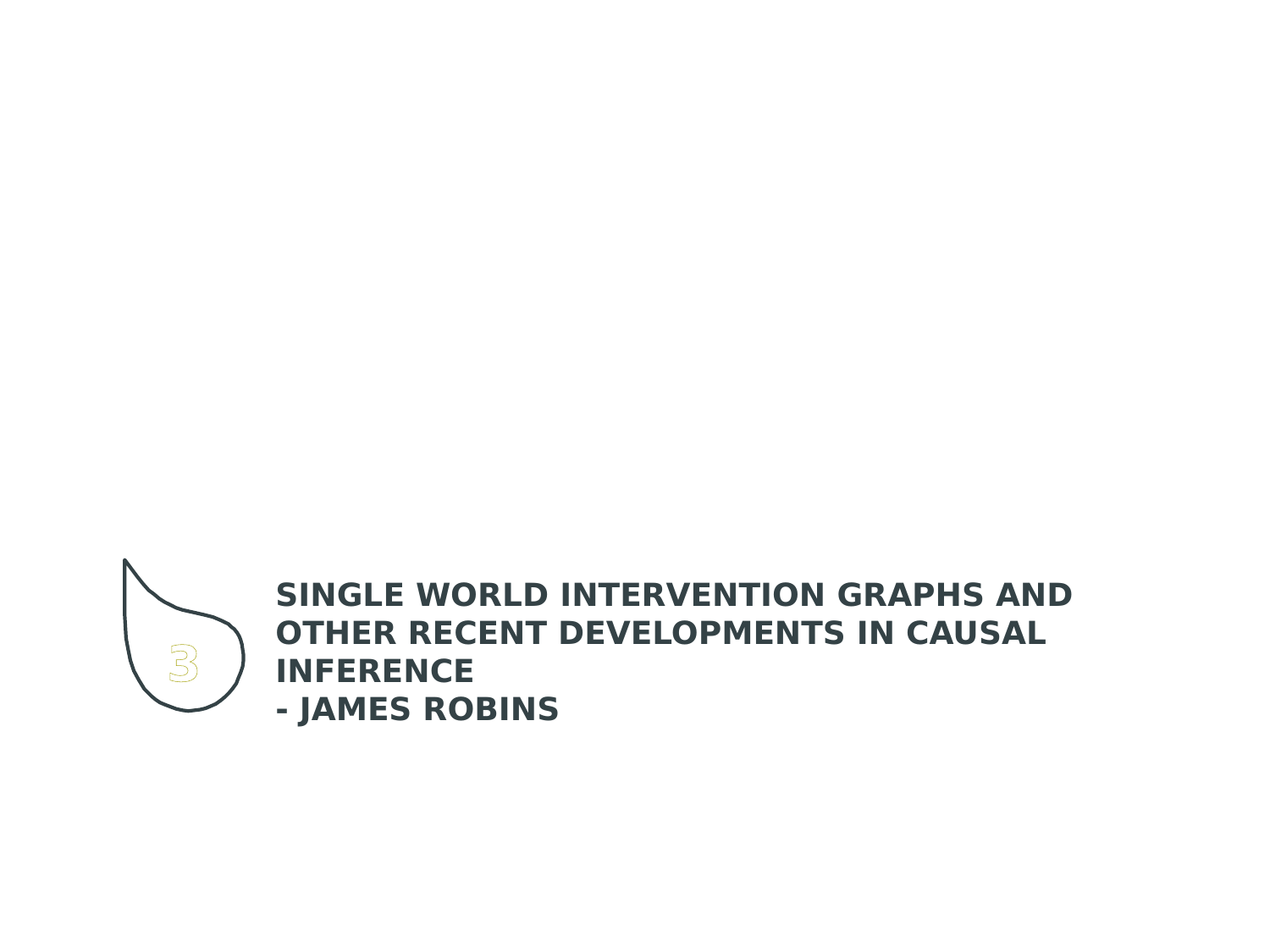

3
Single World Intervention Graphs and other recent developments in causal inference
- James Robins